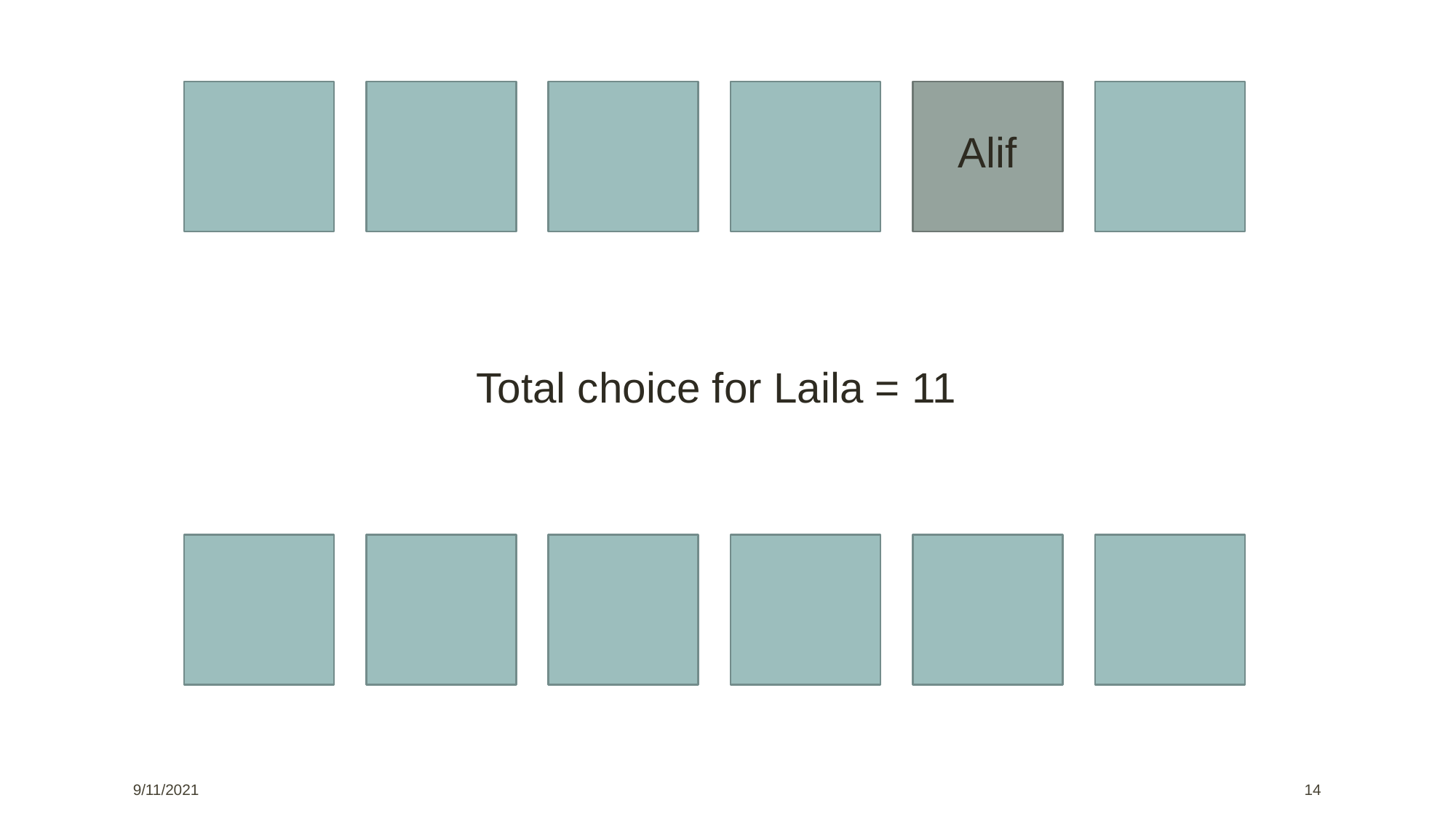

Alif
Total choice for Laila = 11

9/11/2021
14